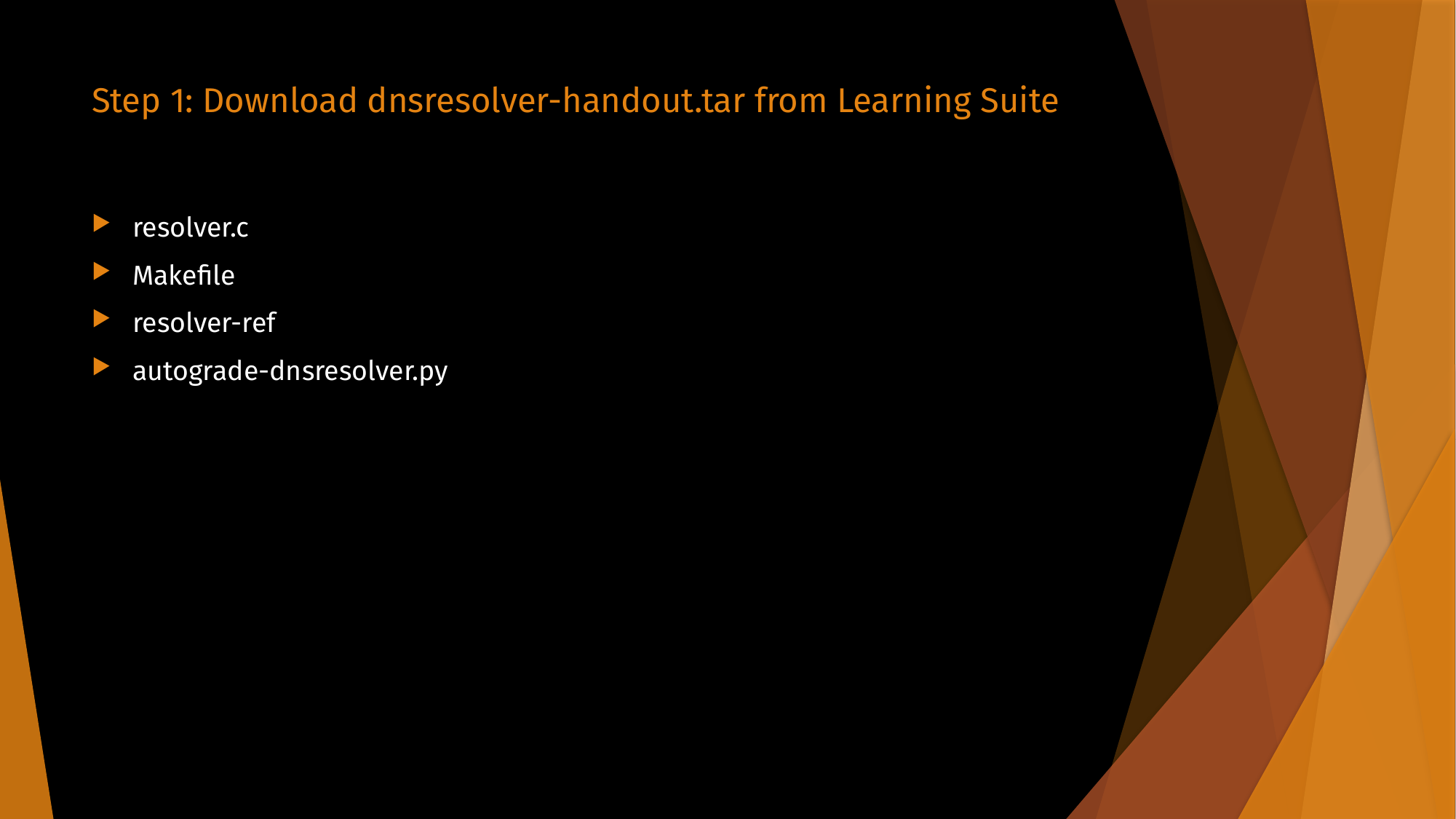

# Step 1: Download dnsresolver-handout.tar from Learning Suite
resolver.c
Makefile
resolver-ref
autograde-dnsresolver.py